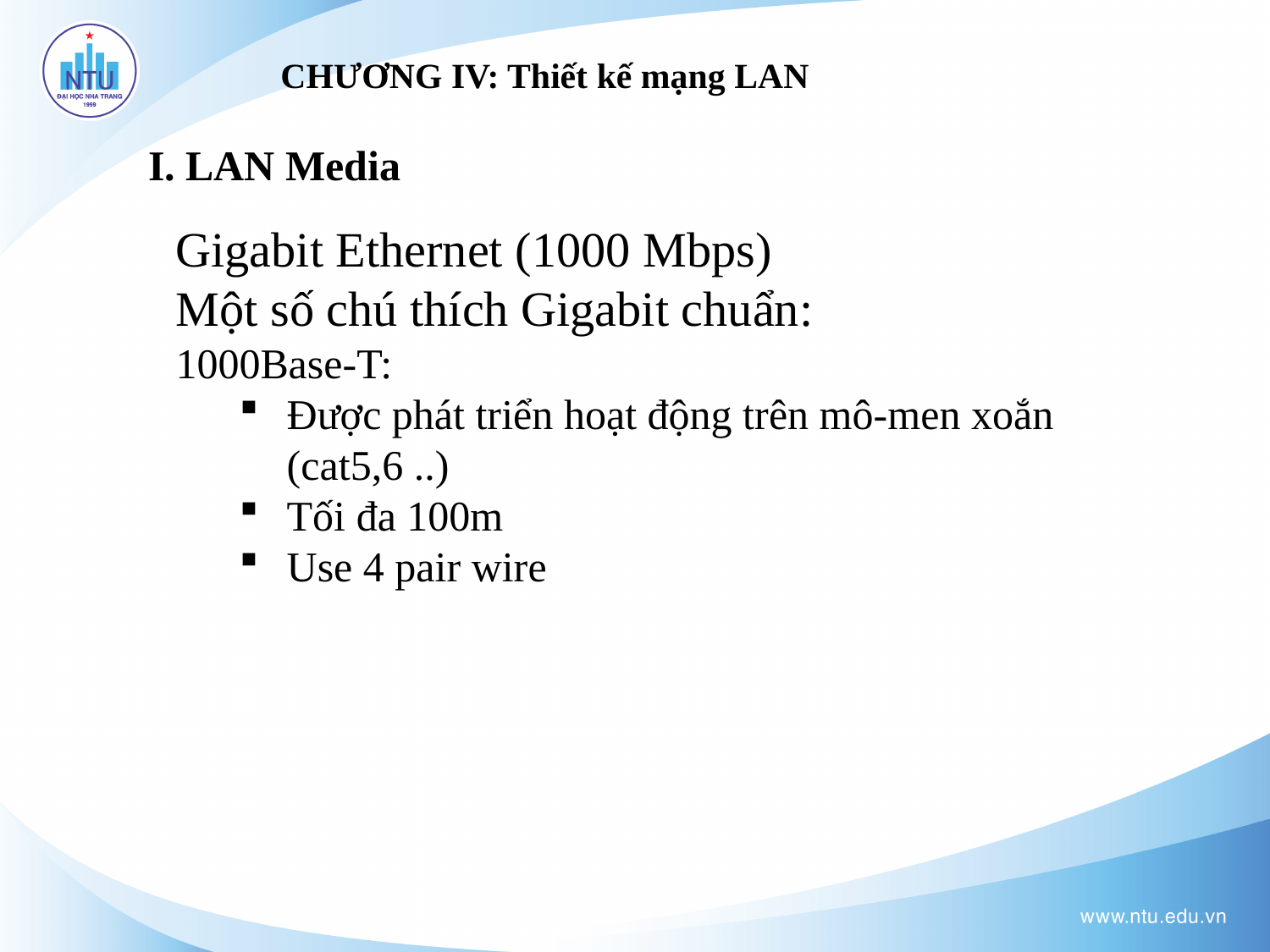

# CHƯƠNG IV: Thiết kế mạng LAN
I. LAN Media
Gigabit Ethernet (1000 Mbps)
Một số chú thích Gigabit chuẩn:
1000Base-T:
Được phát triển hoạt động trên mô-men xoắn (cat5,6 ..)
Tối đa 100m
Use 4 pair wire